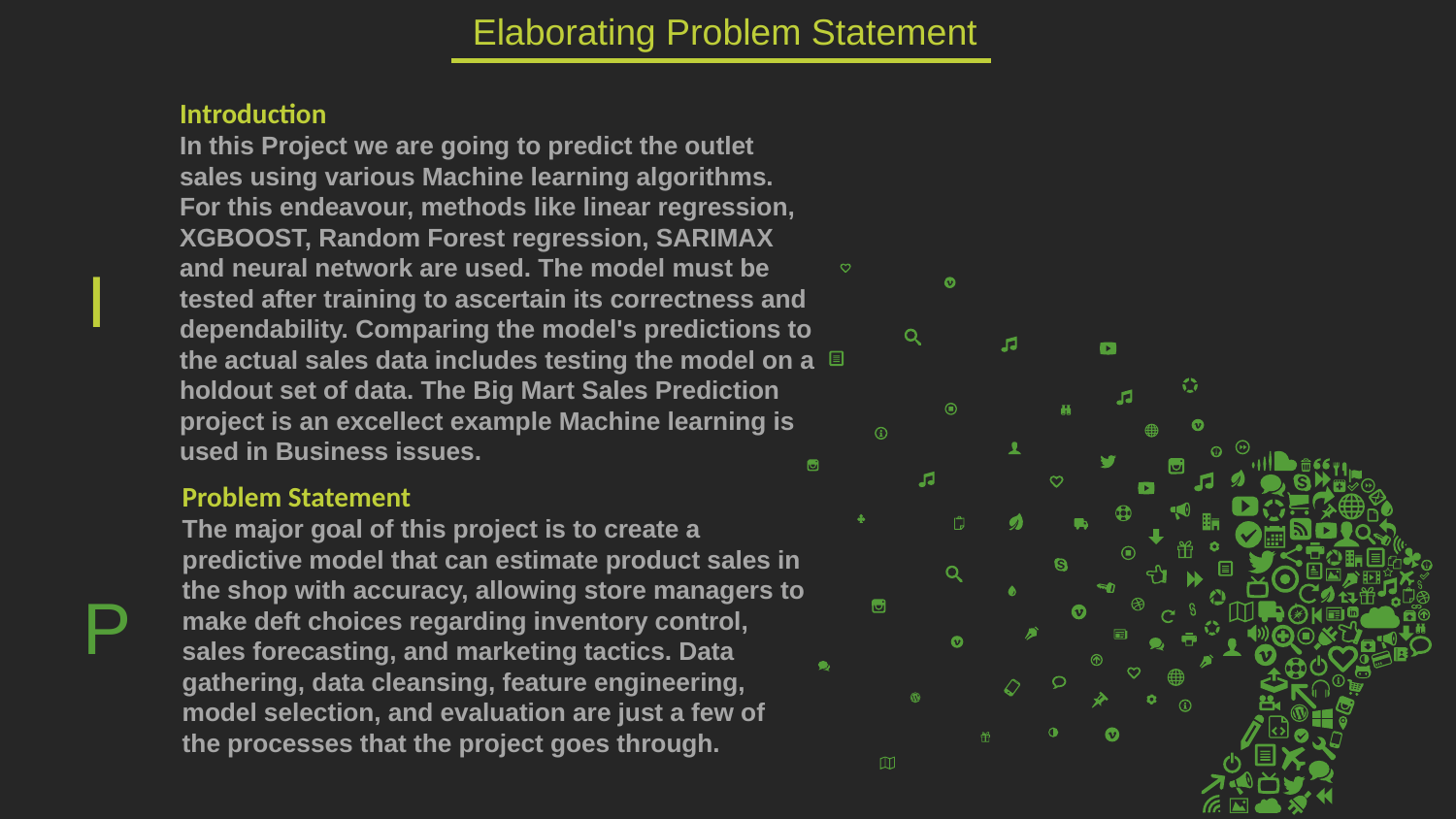

Elaborating Problem Statement
Introduction
In this Project we are going to predict the outlet sales using various Machine learning algorithms. For this endeavour, methods like linear regression, XGBOOST, Random Forest regression, SARIMAX and neural network are used. The model must be tested after training to ascertain its correctness and dependability. Comparing the model's predictions to the actual sales data includes testing the model on a holdout set of data. The Big Mart Sales Prediction project is an excellect example Machine learning is used in Business issues.
I

Problem Statement
The major goal of this project is to create a predictive model that can estimate product sales in the shop with accuracy, allowing store managers to make deft choices regarding inventory control, sales forecasting, and marketing tactics. Data gathering, data cleansing, feature engineering, model selection, and evaluation are just a few of the processes that the project goes through.

P